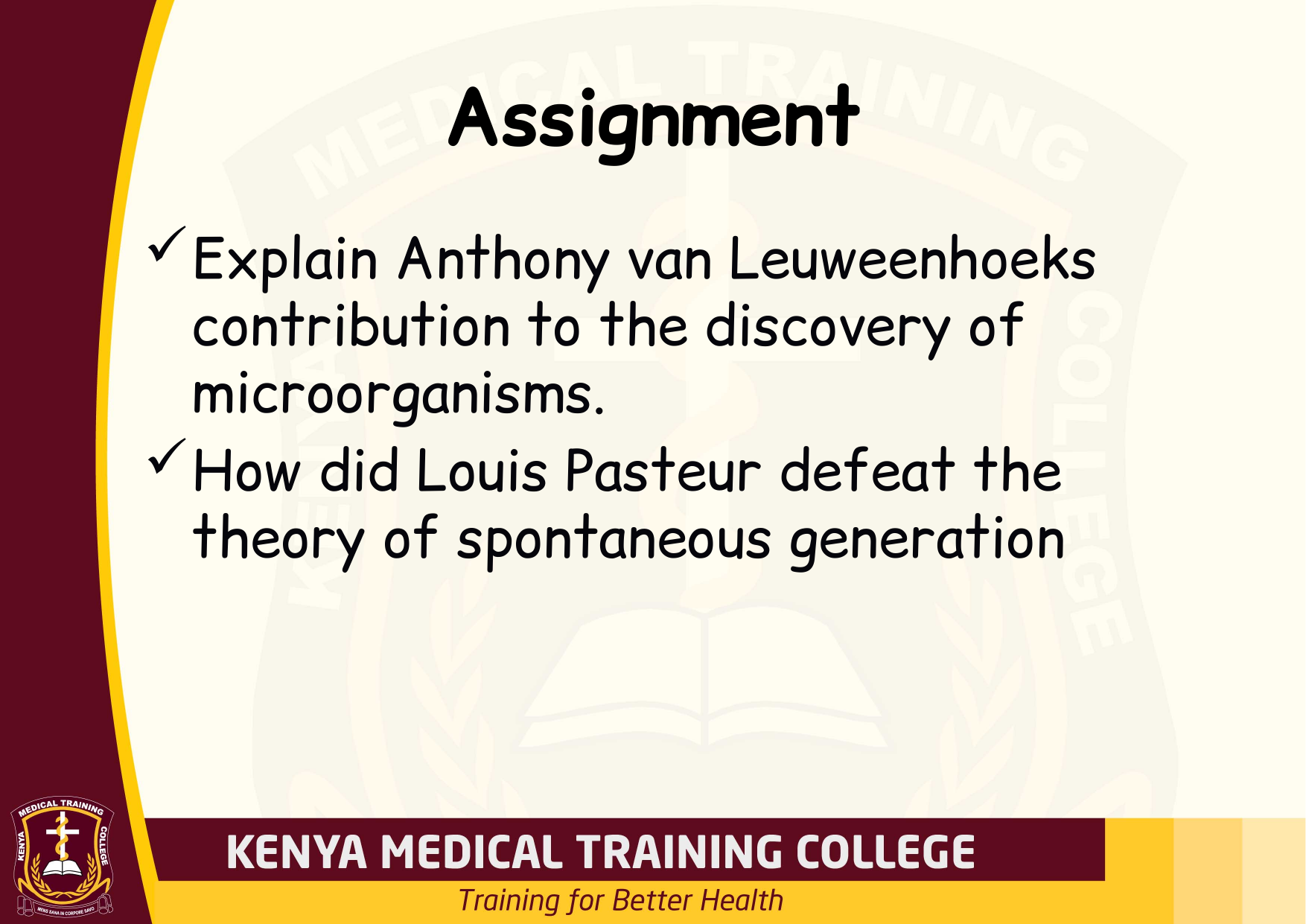

# Assignment
Explain Anthony van Leuweenhoeks contribution to the discovery of microorganisms.
How did Louis Pasteur defeat the theory of spontaneous generation